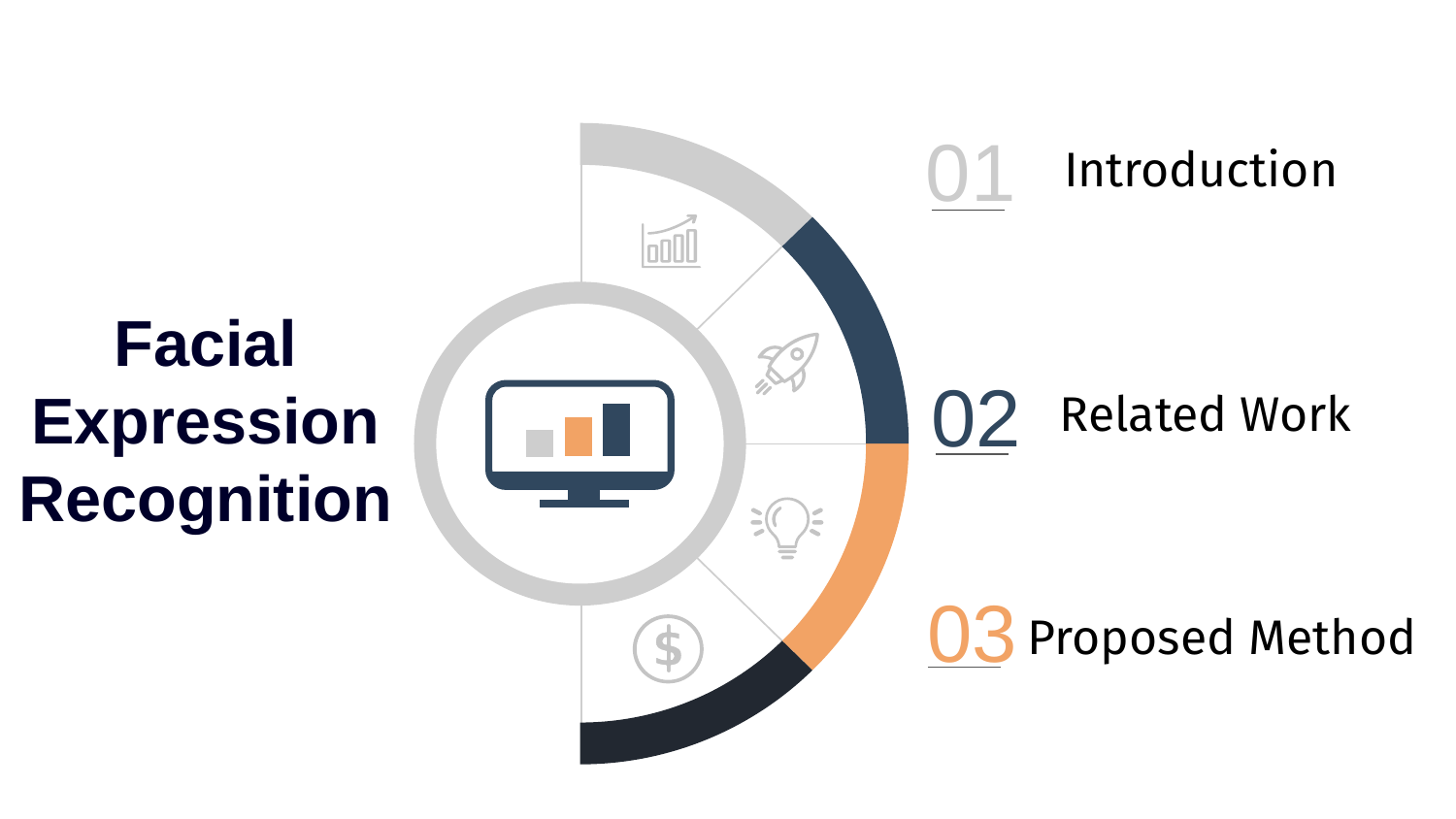

Introduction

01
Facial Expression
Recognition

Related Work
02
Proposed Method
03